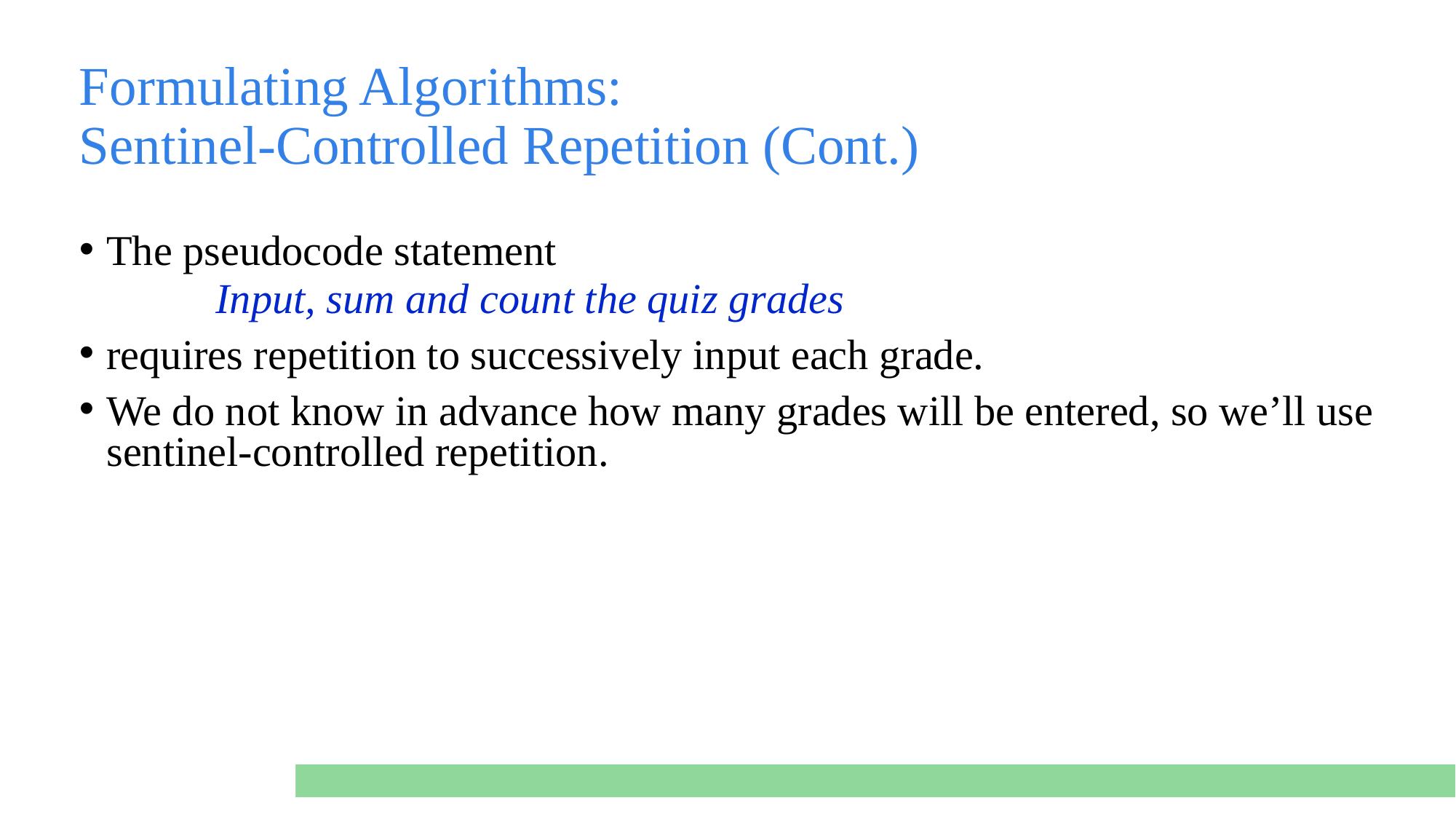

# Formulating Algorithms: Sentinel-Controlled Repetition (Cont.)
The pseudocode statement
	Input, sum and count the quiz grades
requires repetition to successively input each grade.
We do not know in advance how many grades will be entered, so we’ll use sentinel-controlled repetition.